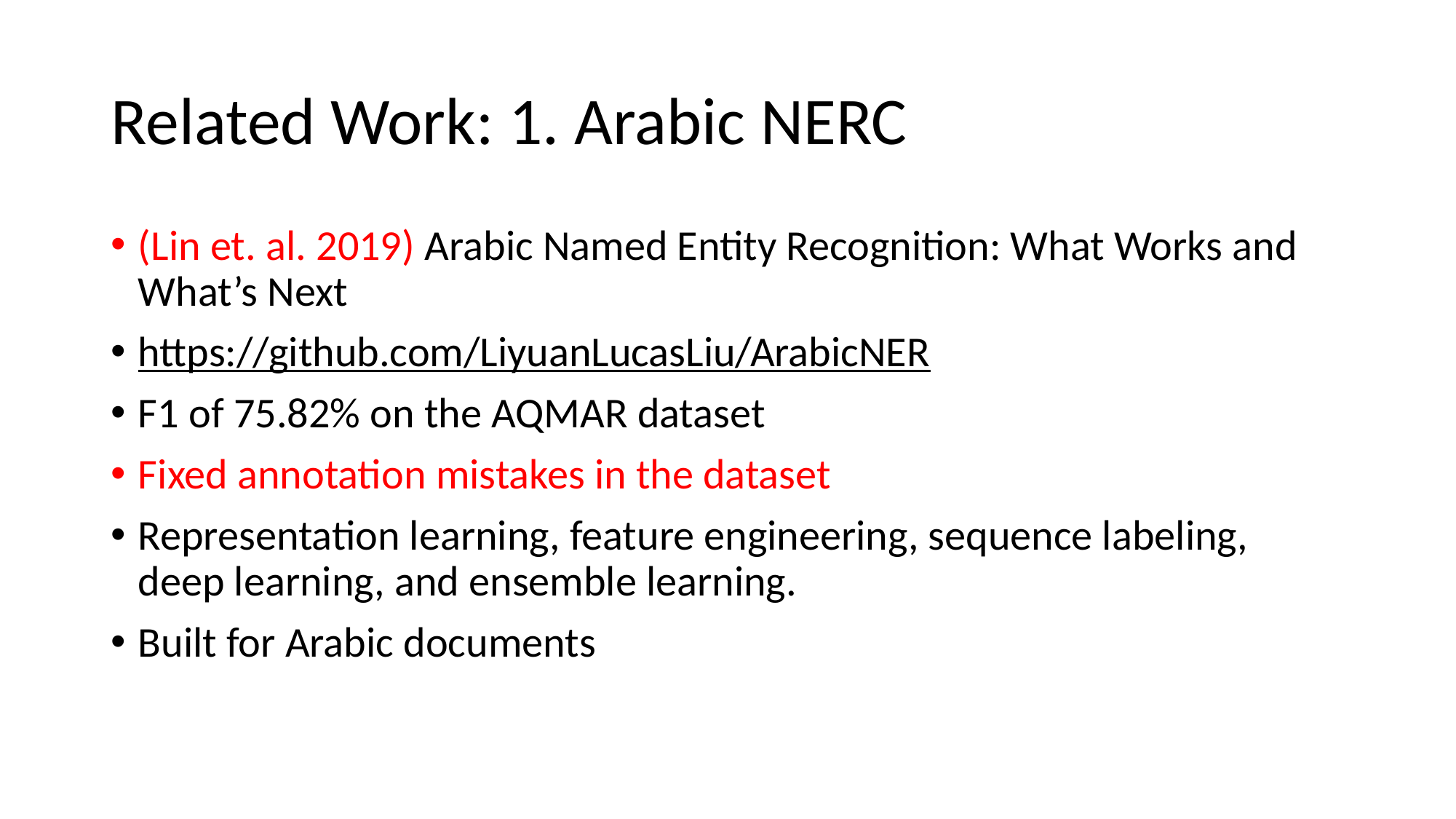

# Related Work: 1. Arabic NERC
(Lin et. al. 2019) Arabic Named Entity Recognition: What Works and What’s Next
https://github.com/LiyuanLucasLiu/ArabicNER
F1 of 75.82% on the AQMAR dataset
Fixed annotation mistakes in the dataset
Representation learning, feature engineering, sequence labeling, deep learning, and ensemble learning.
Built for Arabic documents